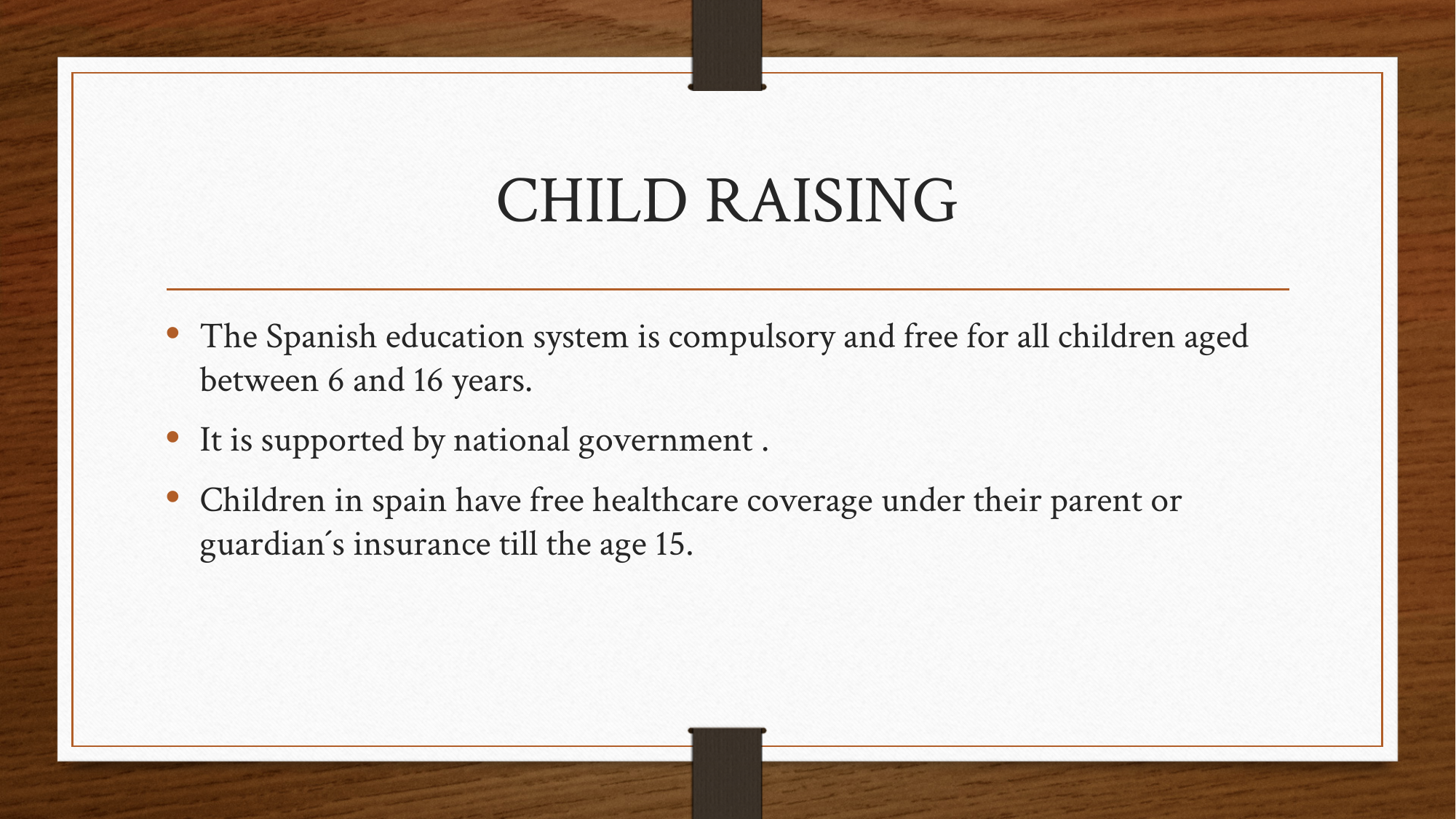

# CHILD RAISING
The Spanish education system is compulsory and free for all children aged between 6 and 16 years.
It is supported by national government .
Children in spain have free healthcare coverage under their parent or guardian´s insurance till the age 15.